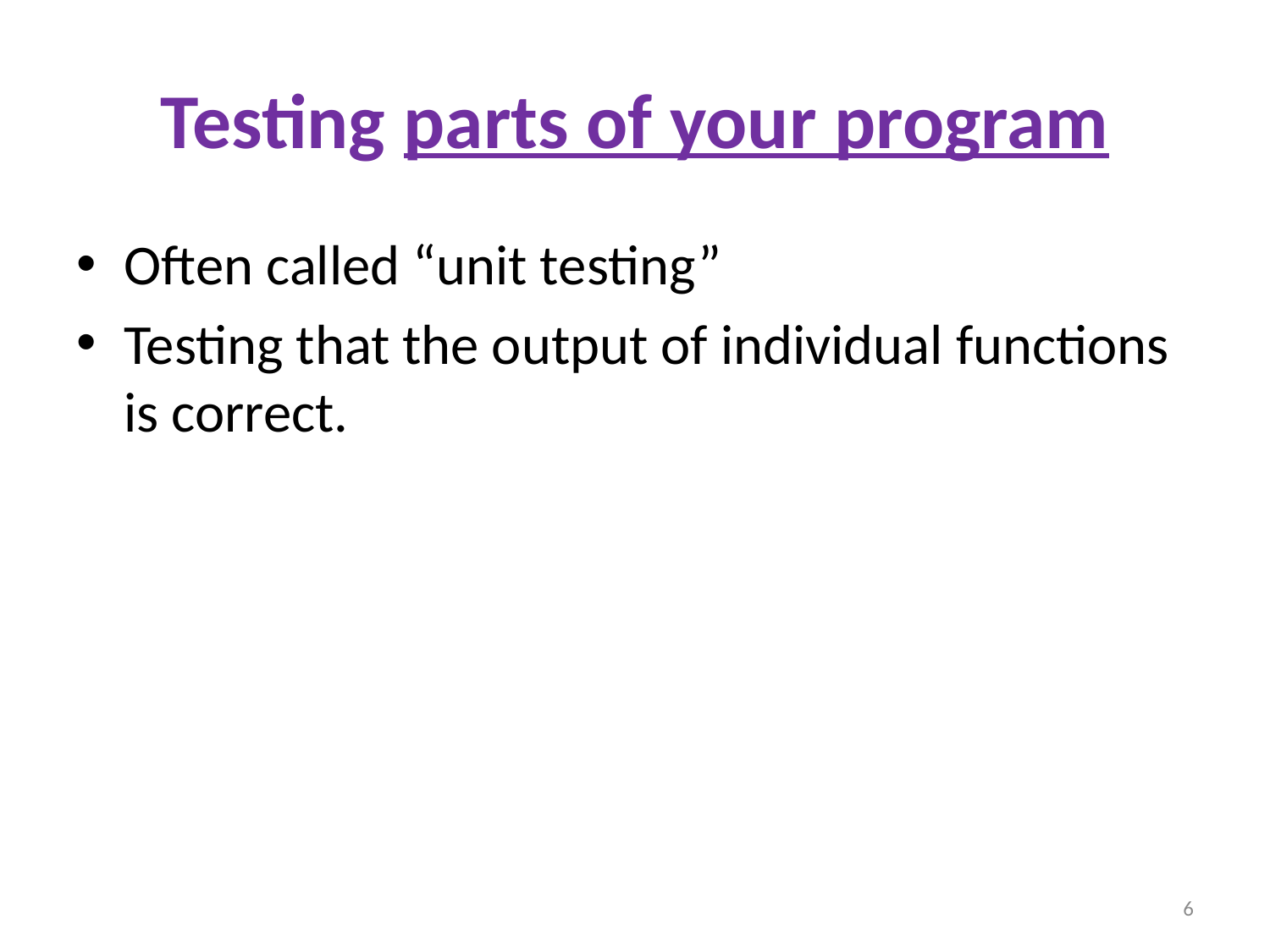

# Testing parts of your program
Often called “unit testing”
Testing that the output of individual functions is correct.
6